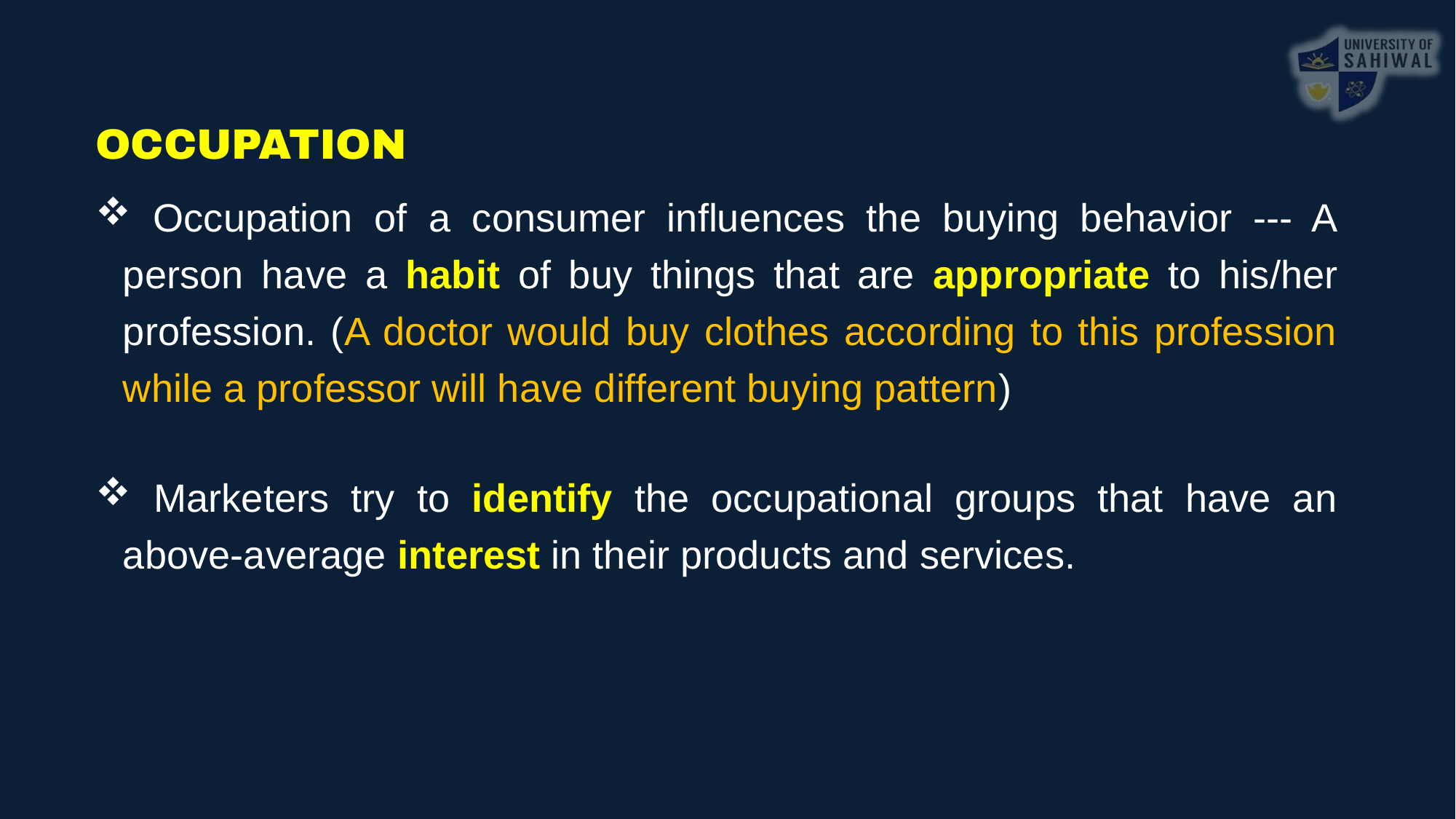

OCCUPATION
 Occupation of a consumer influences the buying behavior --- A person have a habit of buy things that are appropriate to his/her profession. (A doctor would buy clothes according to this profession while a professor will have different buying pattern)

 Marketers try to identify the occupational groups that have an above-average interest in their products and services.